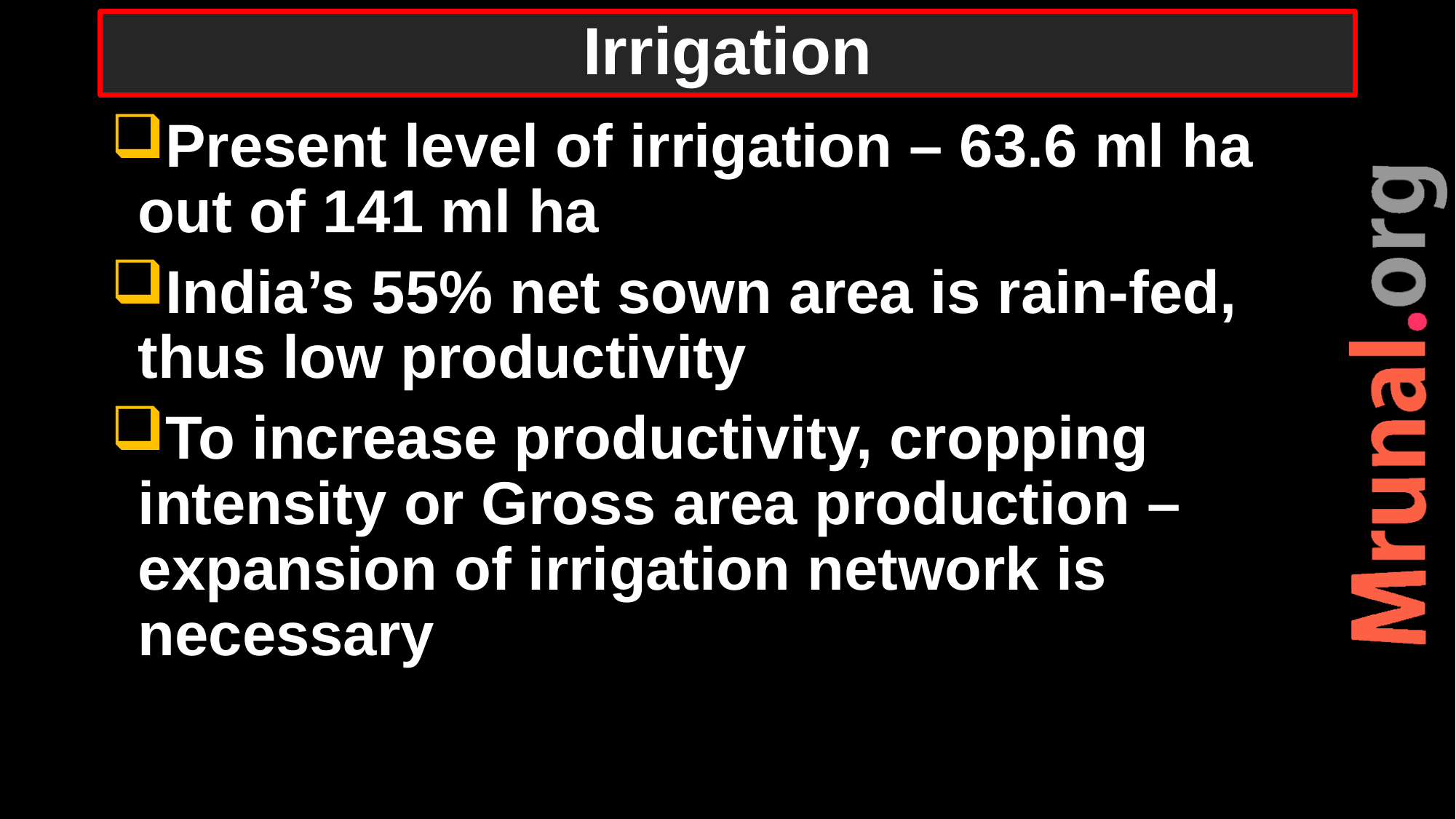

# Irrigation
Present level of irrigation – 63.6 ml ha out of 141 ml ha
India’s 55% net sown area is rain-fed, thus low productivity
To increase productivity, cropping intensity or Gross area production – expansion of irrigation network is necessary